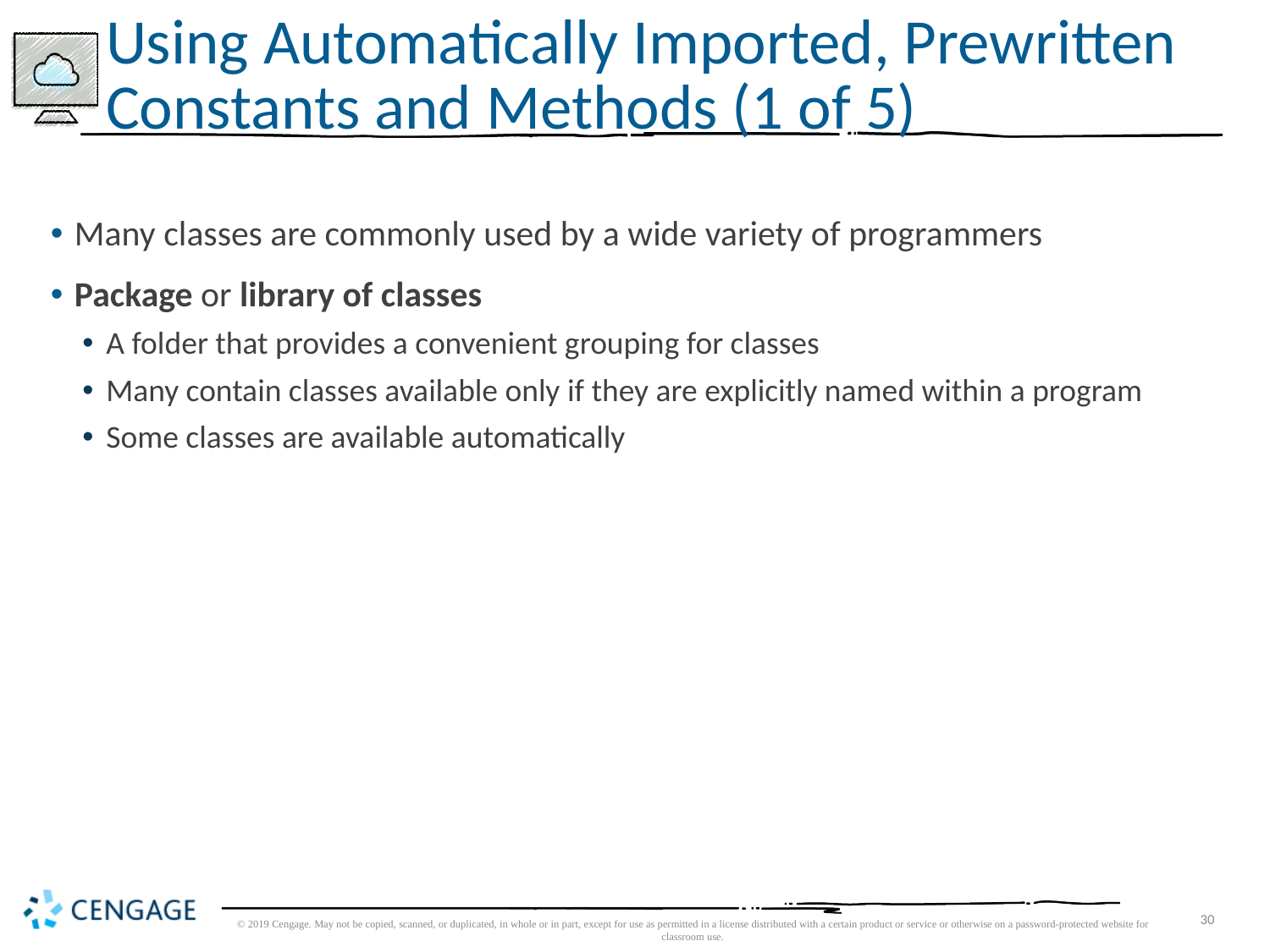

# Using Automatically Imported, Prewritten Constants and Methods (1 of 5)
Many classes are commonly used by a wide variety of programmers
Package or library of classes
A folder that provides a convenient grouping for classes
Many contain classes available only if they are explicitly named within a program
Some classes are available automatically

© 2019 Cengage. May not be copied, scanned, or duplicated, in whole or in part, except for use as permitted in a license distributed with a certain product or service or otherwise on a password-protected website for classroom use.